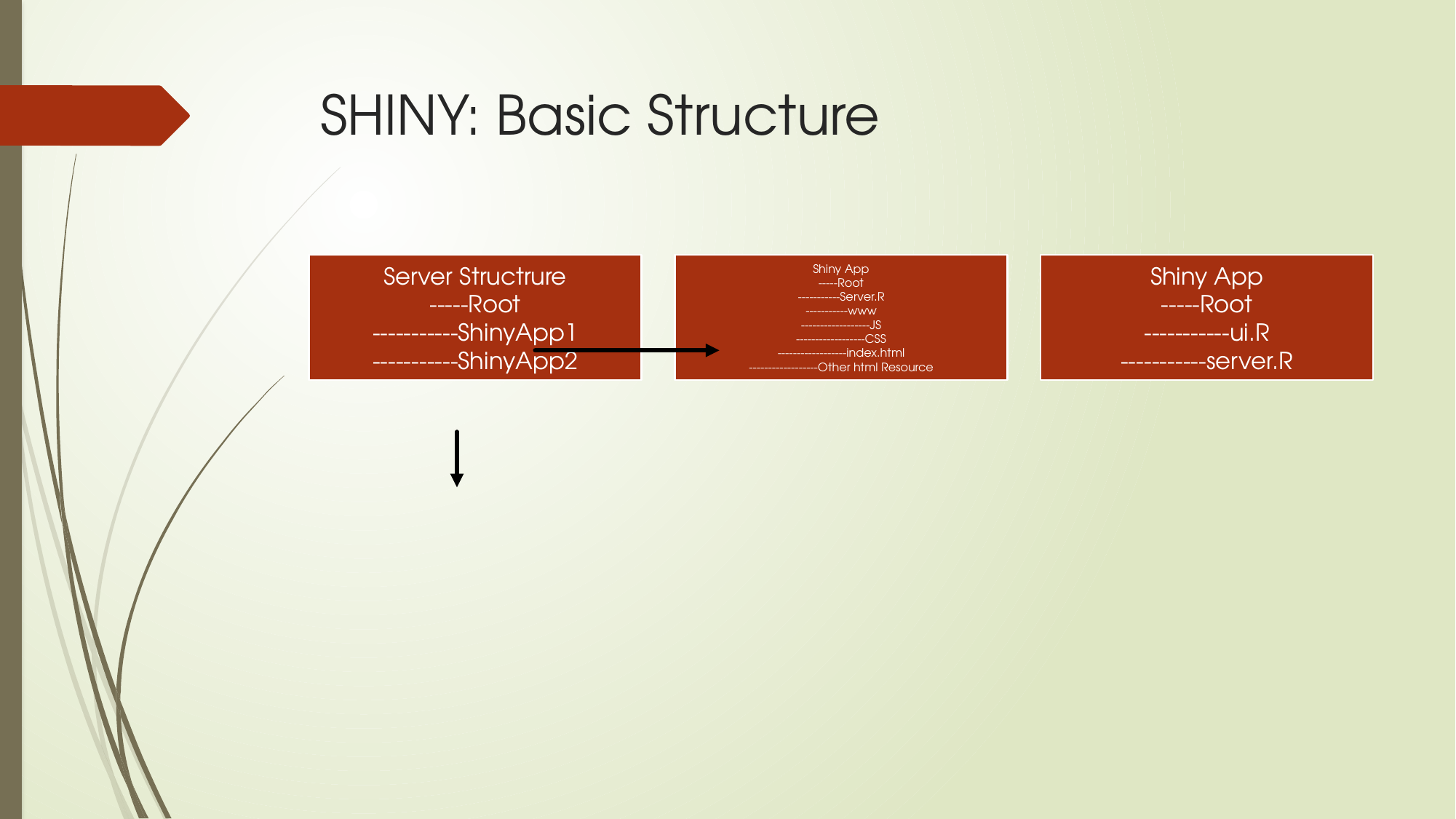

# SHINY: Basic Structure
Server Structrure
-----Root
-----------ShinyApp1
-----------ShinyApp2
Shiny App
-----Root
-----------ui.R
-----------server.R
Shiny App
-----Root
-----------Server.R
-----------www
------------------JS
------------------CSS
------------------index.html
------------------Other html Resource